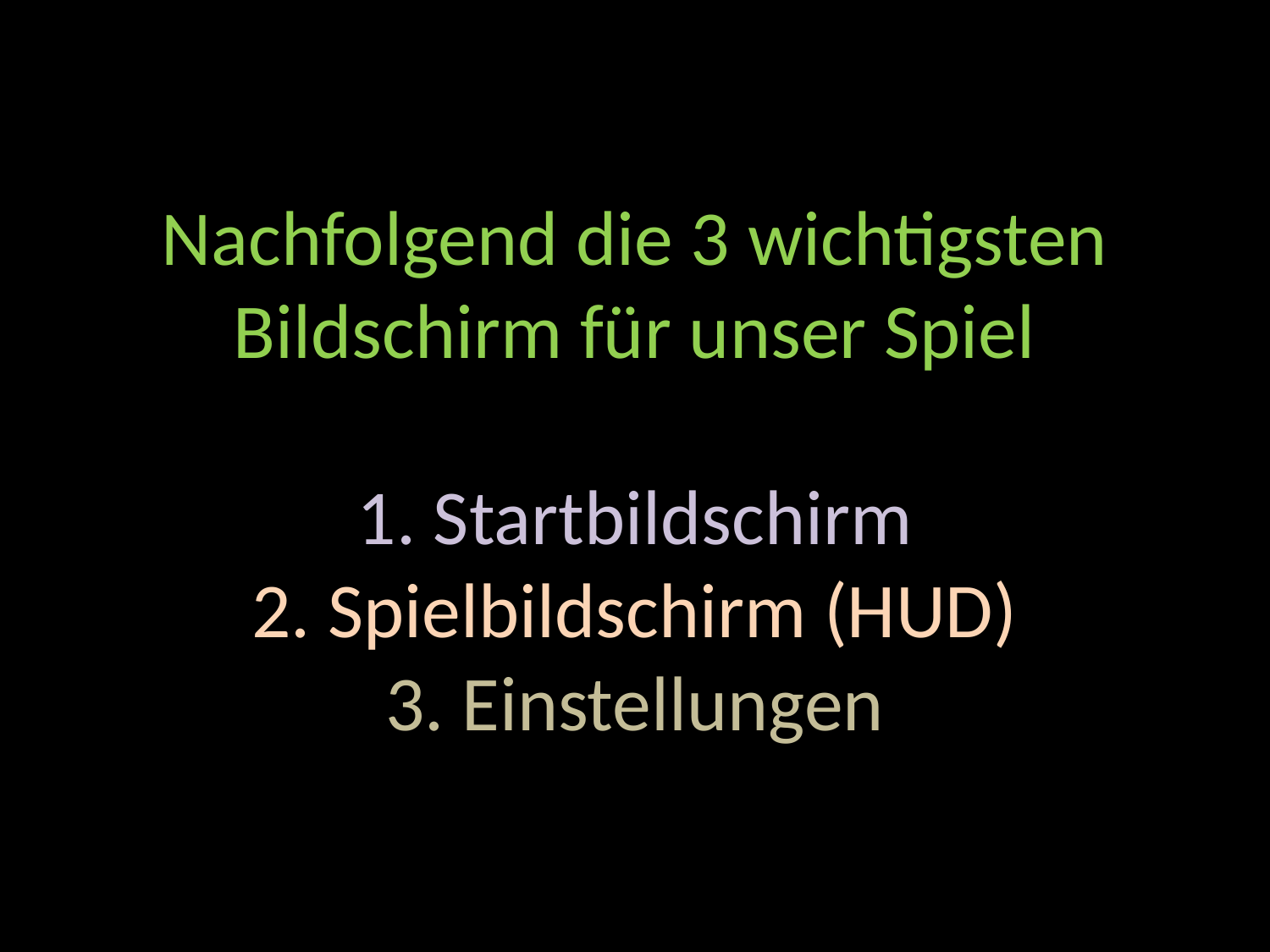

# Nachfolgend die 3 wichtigsten Bildschirm für unser Spiel 1. Startbildschirm 2. Spielbildschirm (HUD) 3. Einstellungen